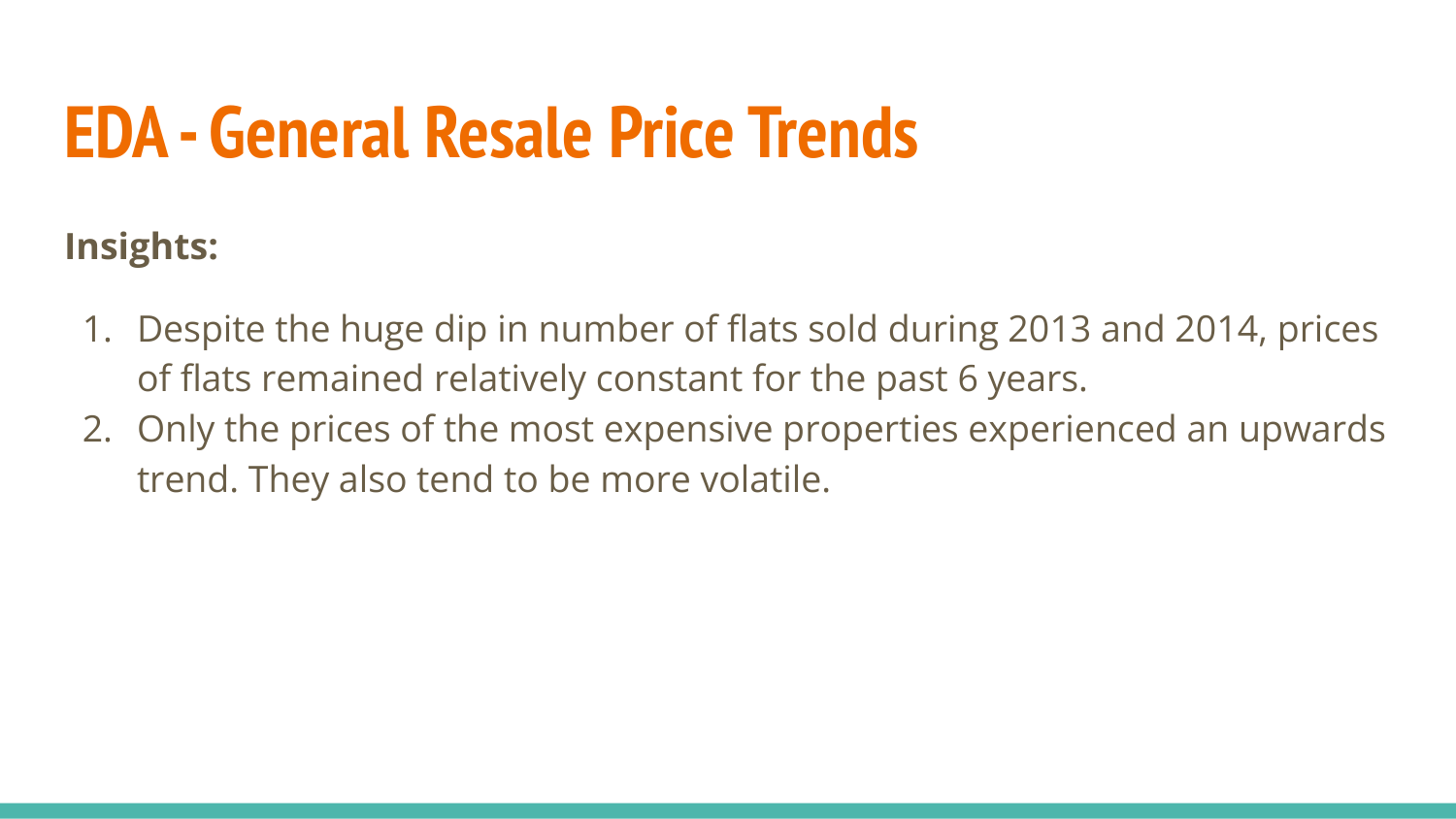

# EDA - General Resale Price Trends
Insights:
Despite the huge dip in number of flats sold during 2013 and 2014, prices of flats remained relatively constant for the past 6 years.
Only the prices of the most expensive properties experienced an upwards trend. They also tend to be more volatile.